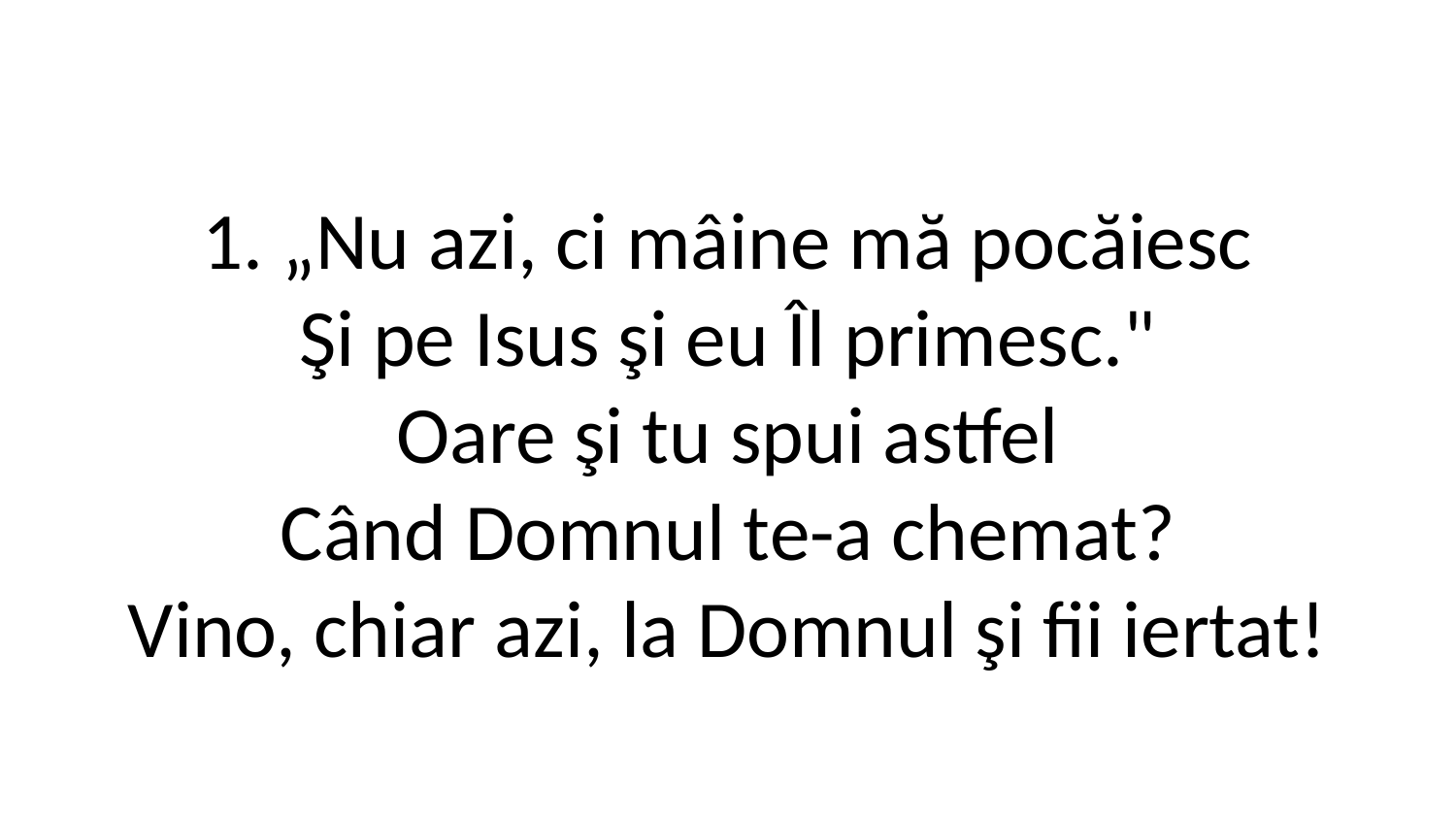

1. „Nu azi, ci mâine mă pocăiesc
Şi pe Isus şi eu Îl primesc."
Oare şi tu spui astfel
Când Domnul te-a chemat?
Vino, chiar azi, la Domnul şi fii iertat!